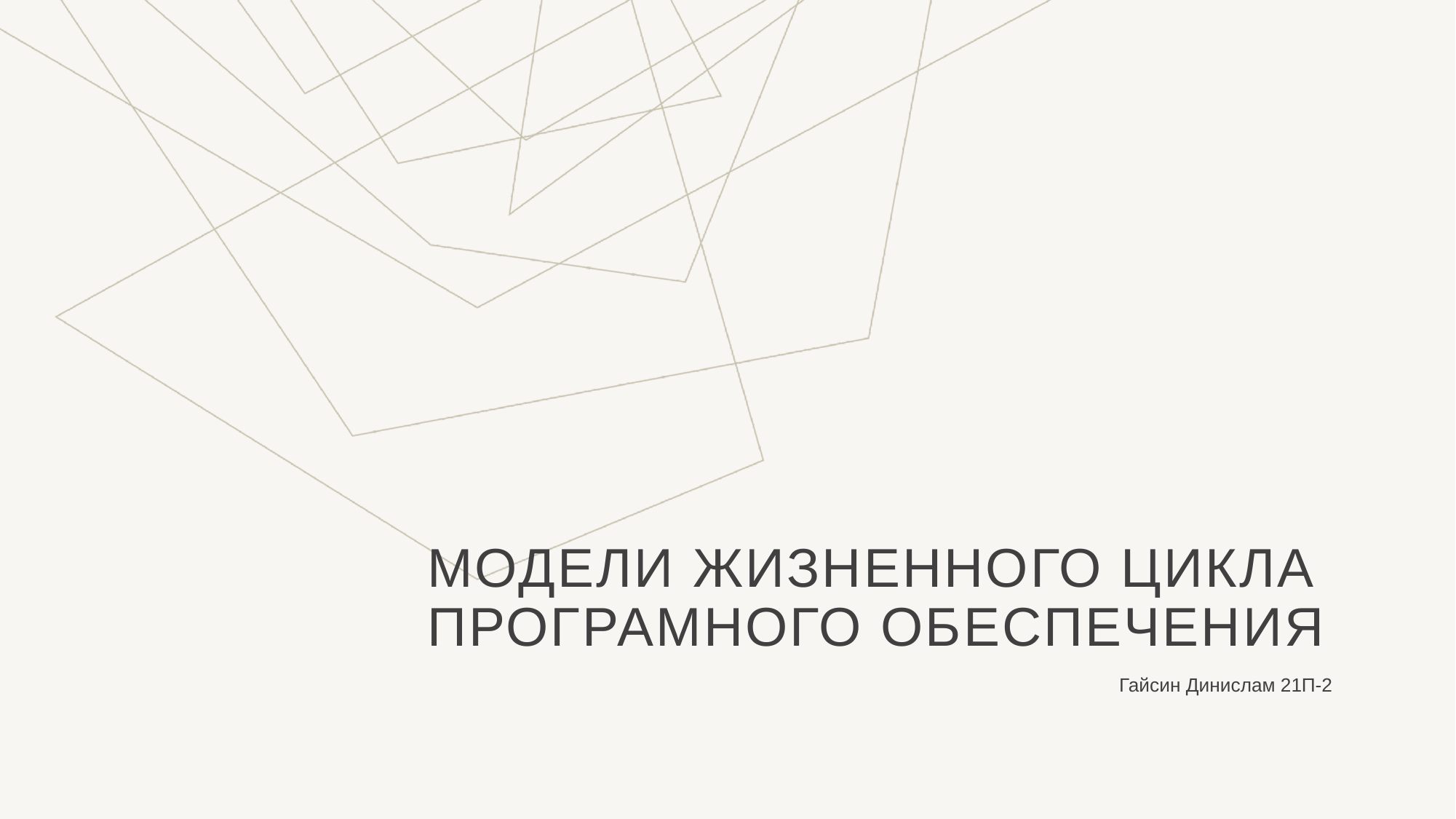

# Модели жизненного цикла програмного обеспечения
Гайсин Динислам 21П-2